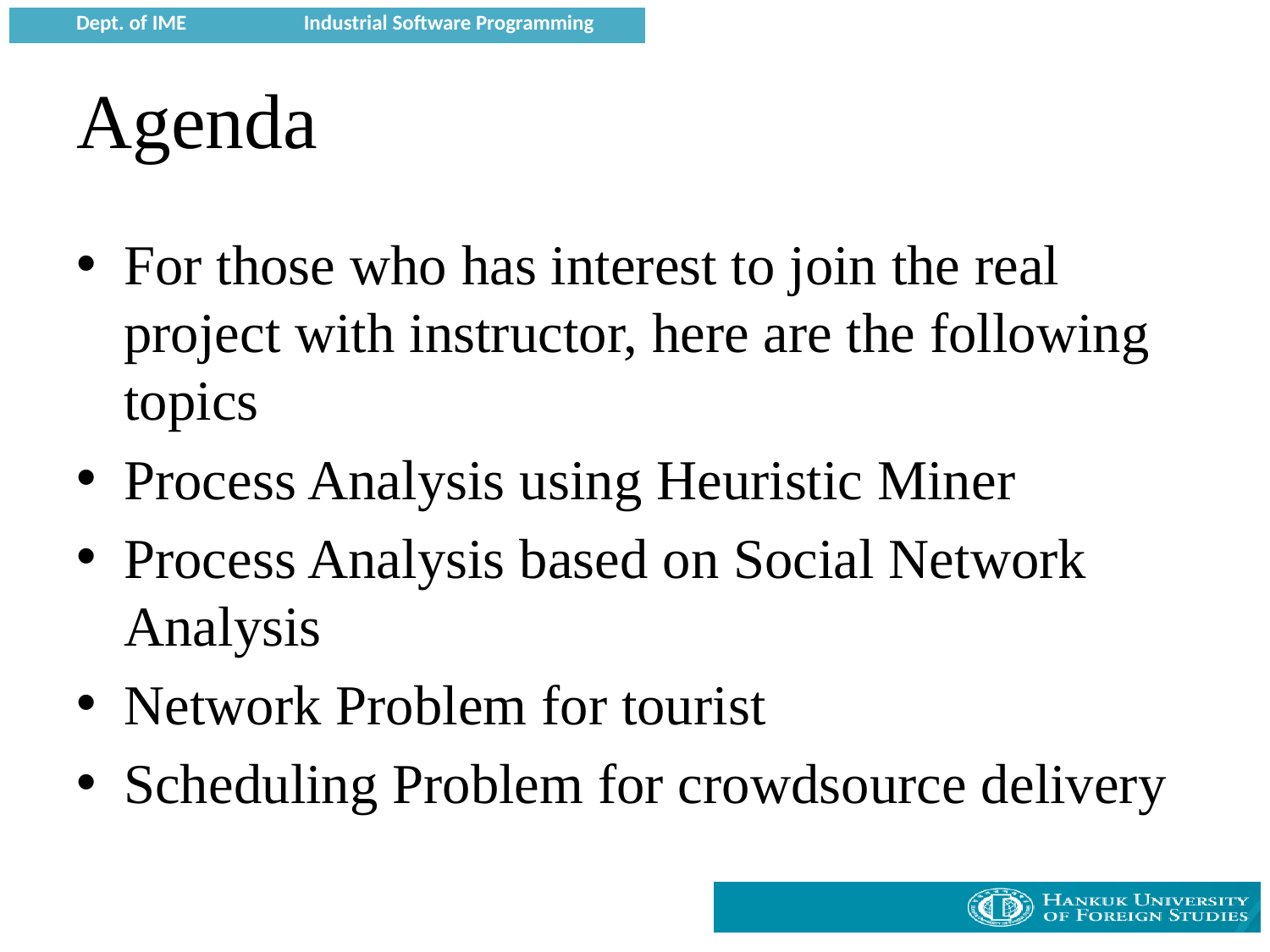

# Agenda
For those who has interest to join the real project with instructor, here are the following topics
Process Analysis using Heuristic Miner
Process Analysis based on Social Network Analysis
Network Problem for tourist
Scheduling Problem for crowdsource delivery